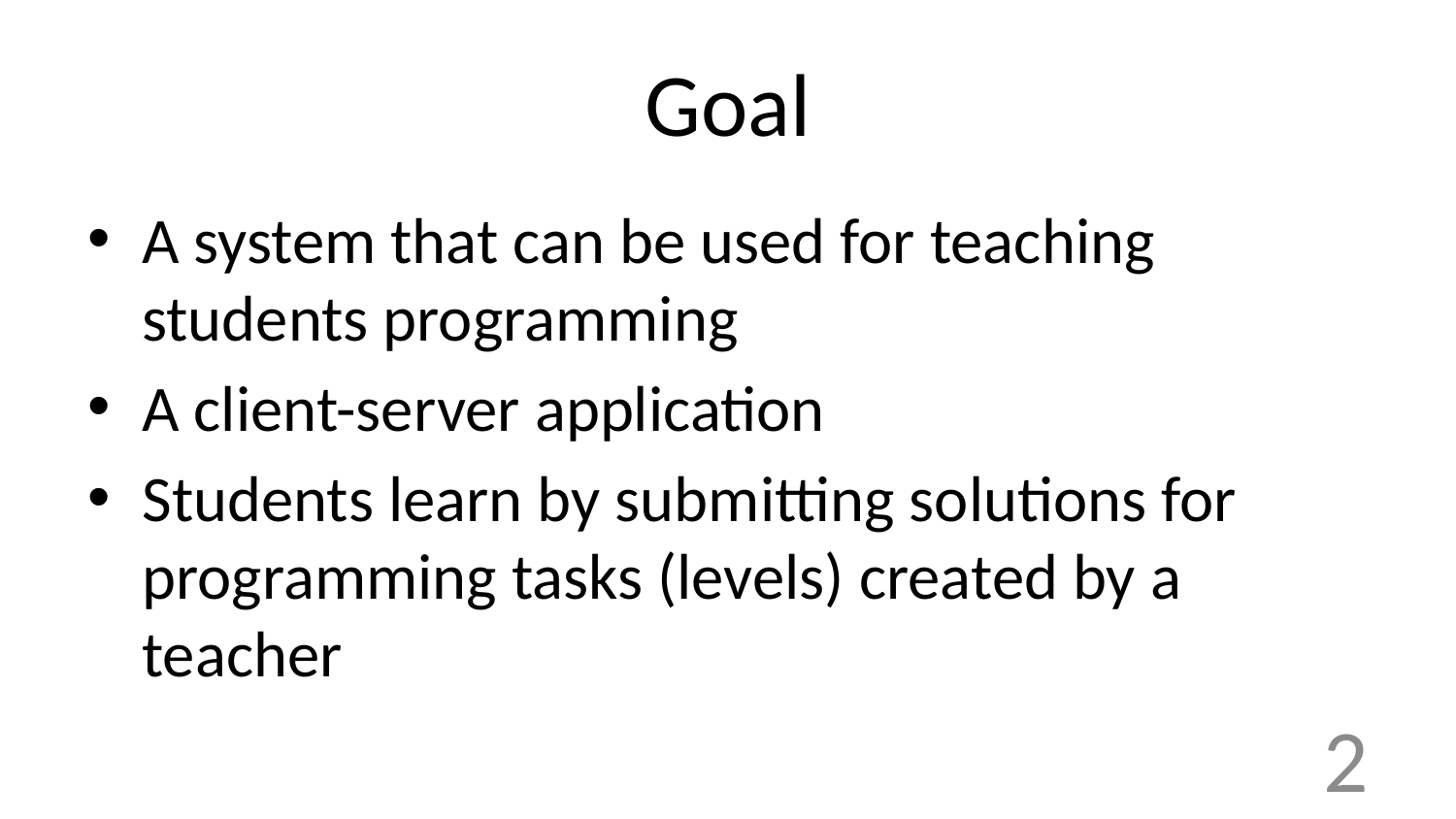

# Goal
A system that can be used for teaching students programming
A client-server application
Students learn by submitting solutions for programming tasks (levels) created by a teacher
2